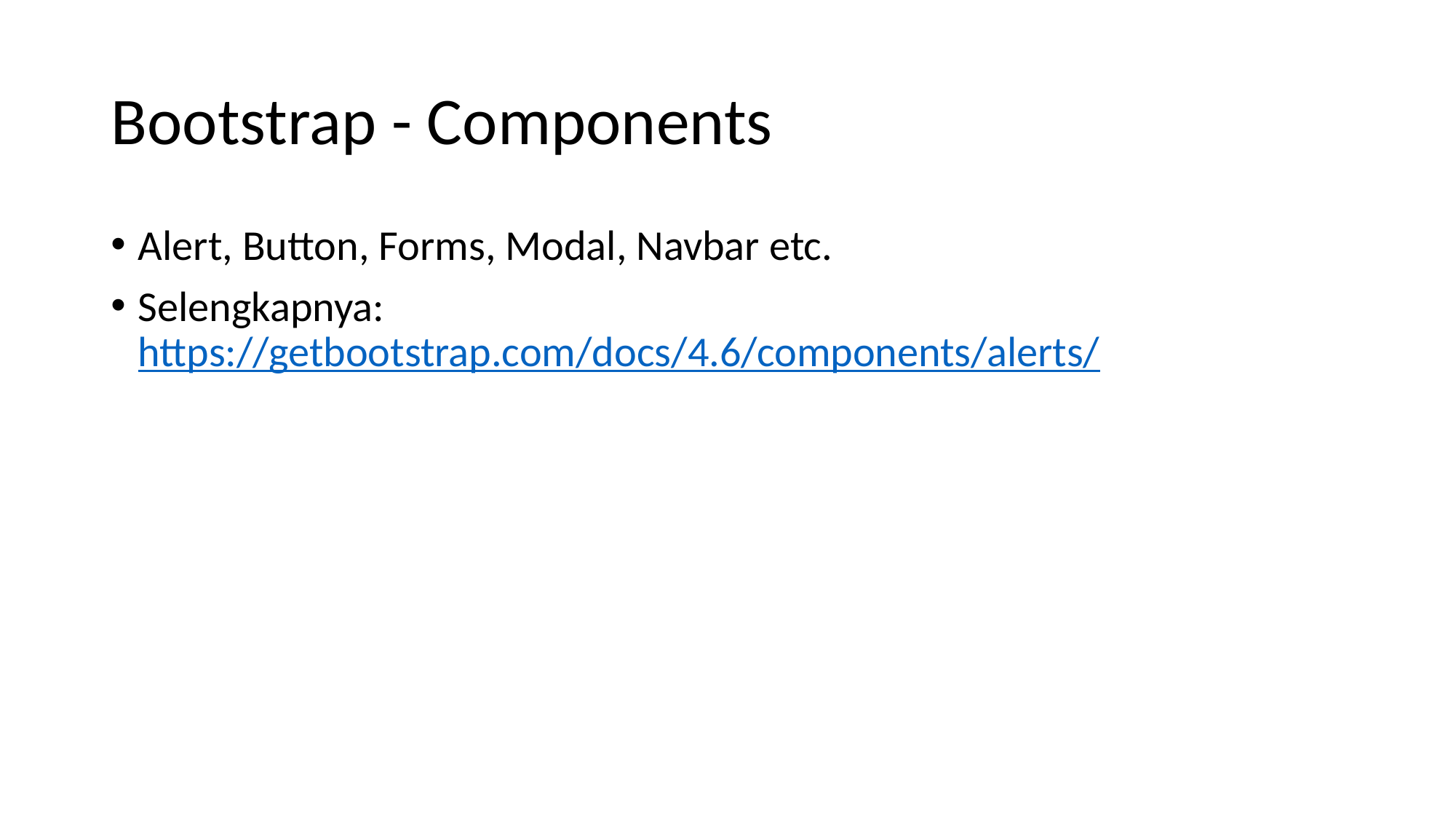

# Bootstrap - Components
Alert, Button, Forms, Modal, Navbar etc.
Selengkapnya: https://getbootstrap.com/docs/4.6/components/alerts/